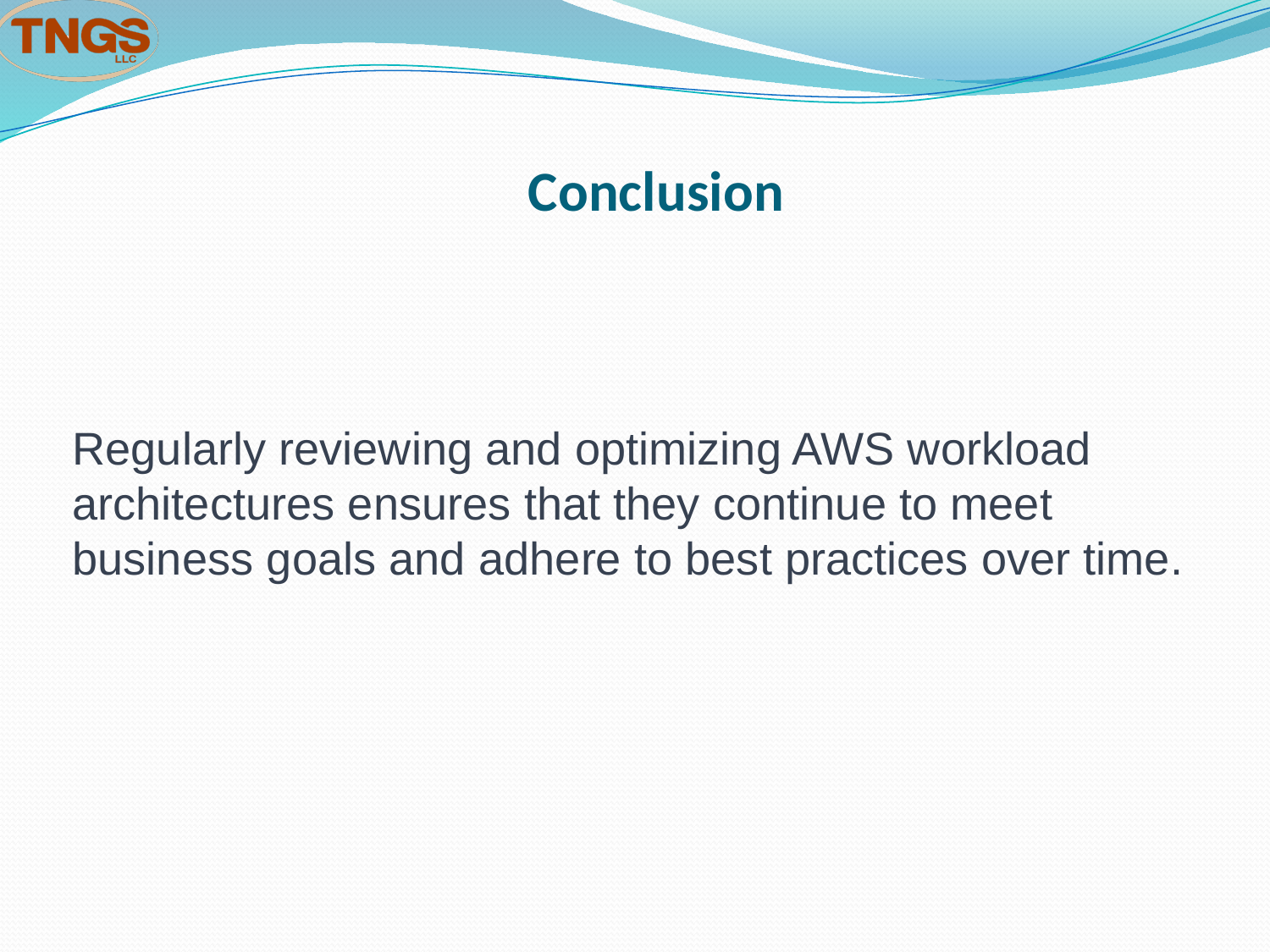

# Conclusion
Regularly reviewing and optimizing AWS workload architectures ensures that they continue to meet business goals and adhere to best practices over time.